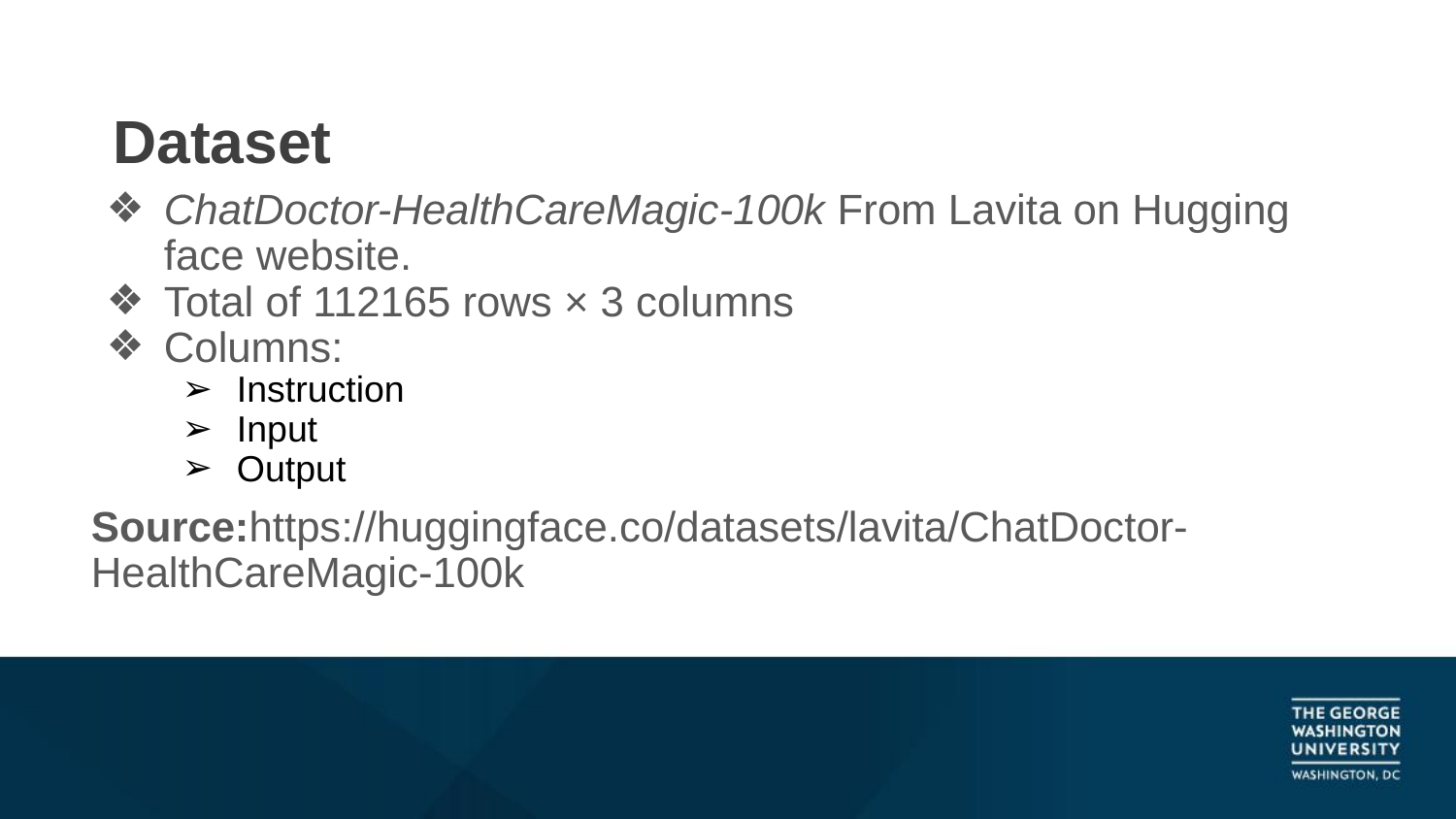

# Dataset
ChatDoctor-HealthCareMagic-100k From Lavita on Hugging face website.
Total of 112165 rows × 3 columns
Columns:
Instruction
Input
Output
Source:https://huggingface.co/datasets/lavita/ChatDoctor-HealthCareMagic-100k